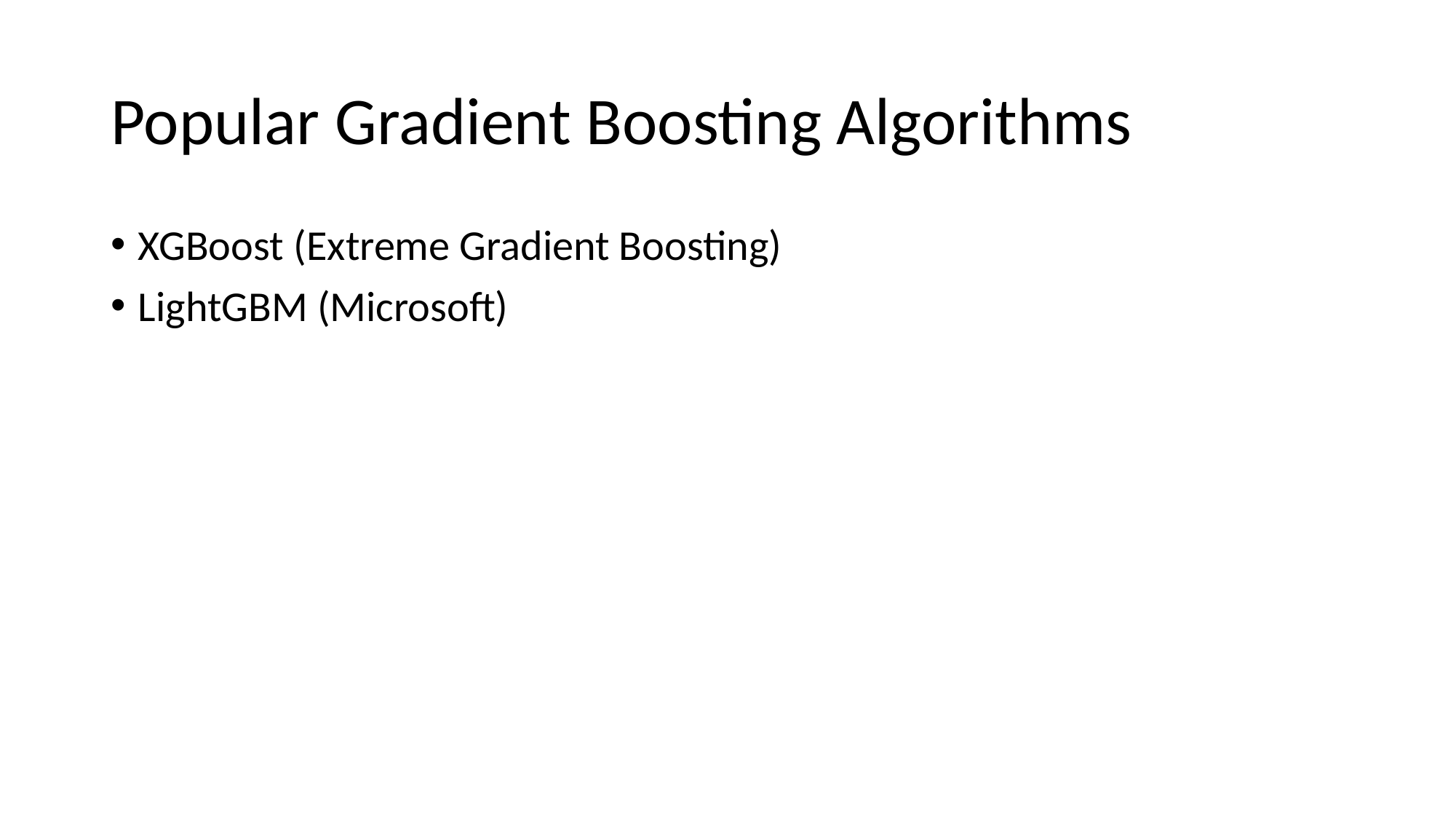

# Popular Gradient Boosting Algorithms
XGBoost (Extreme Gradient Boosting)
LightGBM (Microsoft)